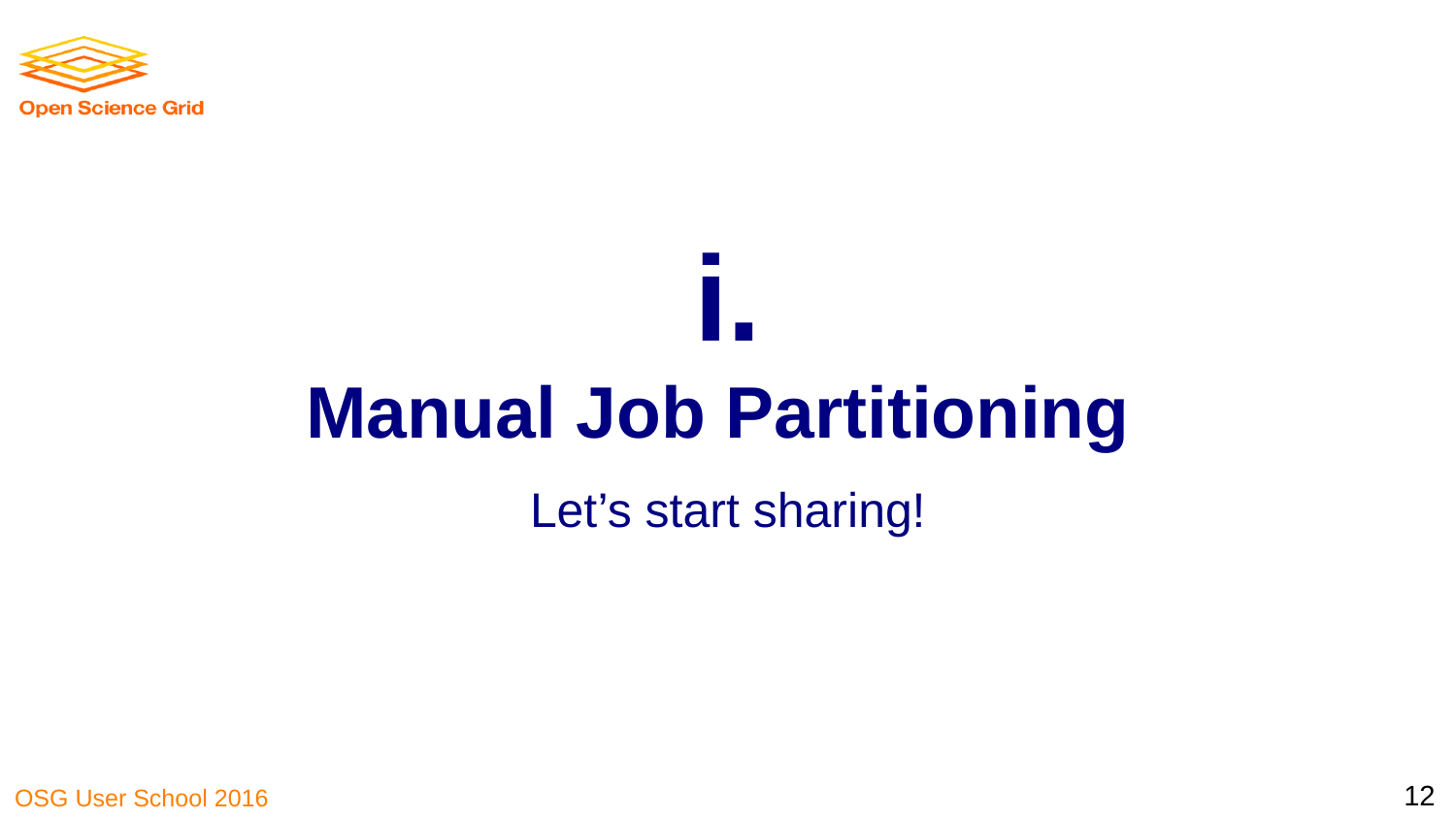

i.
Manual Job Partitioning
Let’s start sharing!
12